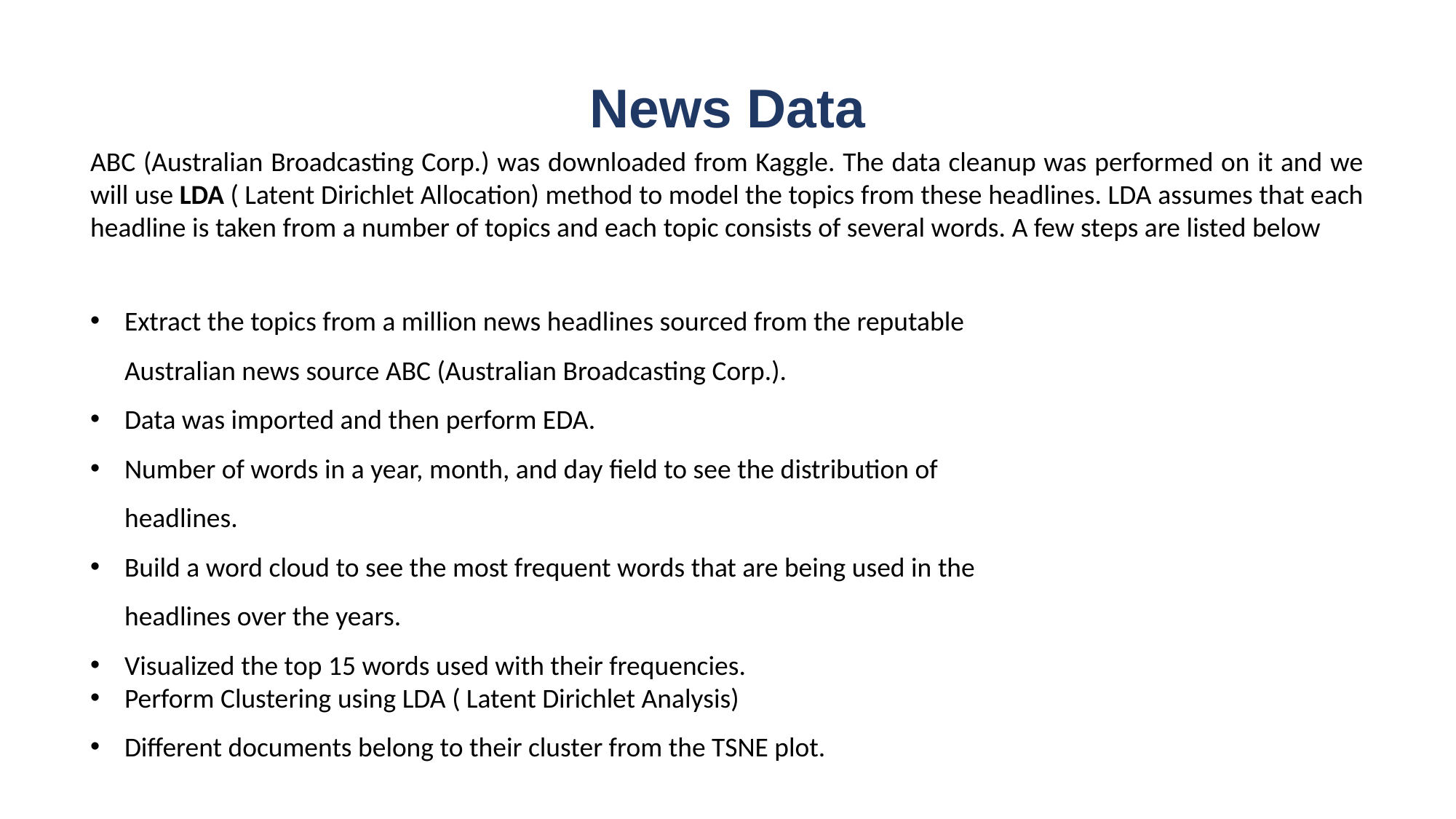

News Data
ABC (Australian Broadcasting Corp.) was downloaded from Kaggle. The data cleanup was performed on it and we will use LDA ( Latent Dirichlet Allocation) method to model the topics from these headlines. LDA assumes that each headline is taken from a number of topics and each topic consists of several words. A few steps are listed below
Extract the topics from a million news headlines sourced from the reputable Australian news source ABC (Australian Broadcasting Corp.).
Data was imported and then perform EDA.
Number of words in a year, month, and day field to see the distribution of headlines.
Build a word cloud to see the most frequent words that are being used in the headlines over the years.
Visualized the top 15 words used with their frequencies.
Perform Clustering using LDA ( Latent Dirichlet Analysis)
Different documents belong to their cluster from the TSNE plot.